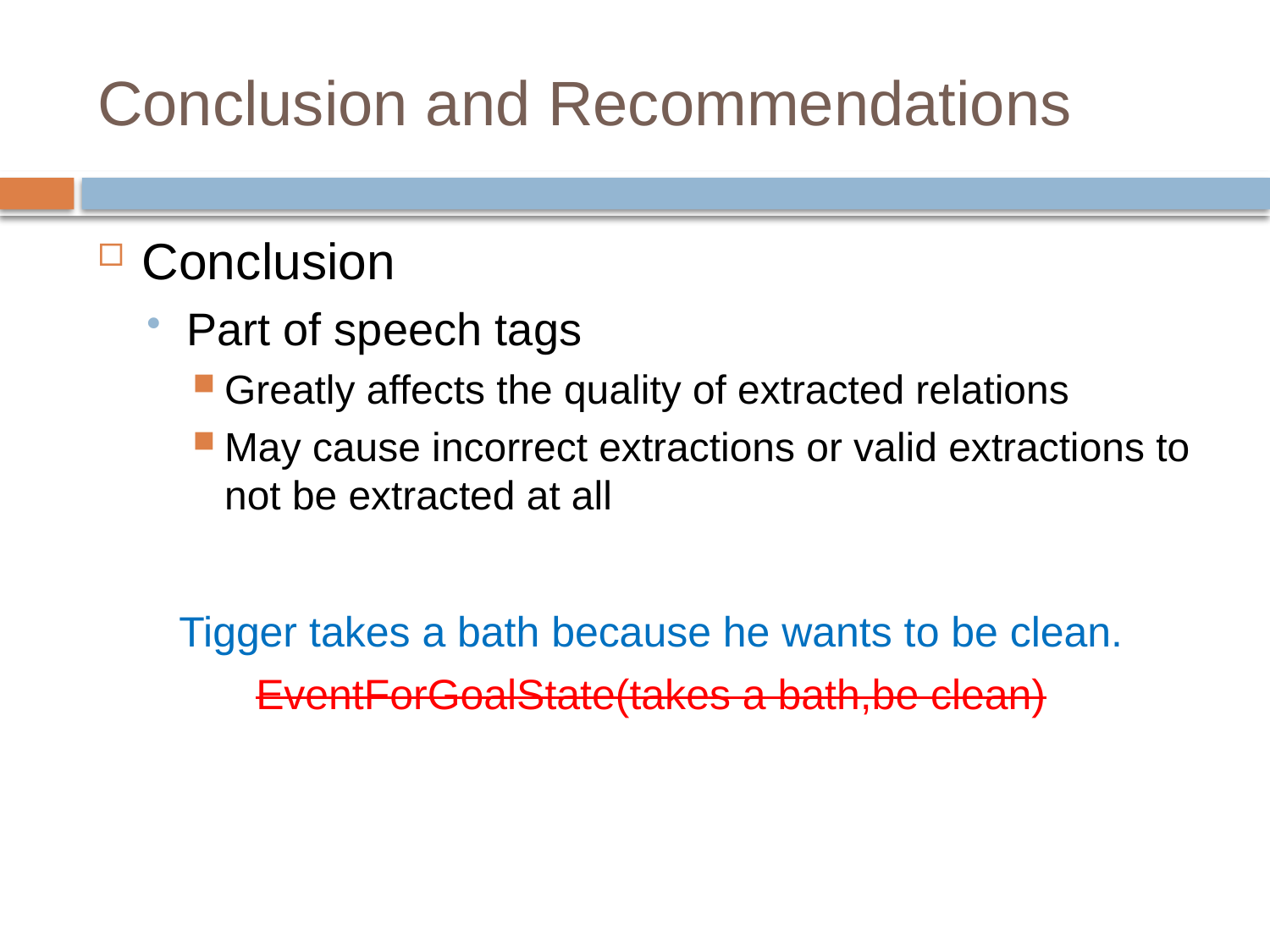

# Conclusion and Recommendations
Conclusion
Part of speech tags
Greatly affects the quality of extracted relations
May cause incorrect extractions or valid extractions to not be extracted at all

Tigger takes a bath because he wants to be clean.
EventForGoalState(takes a bath,be clean)